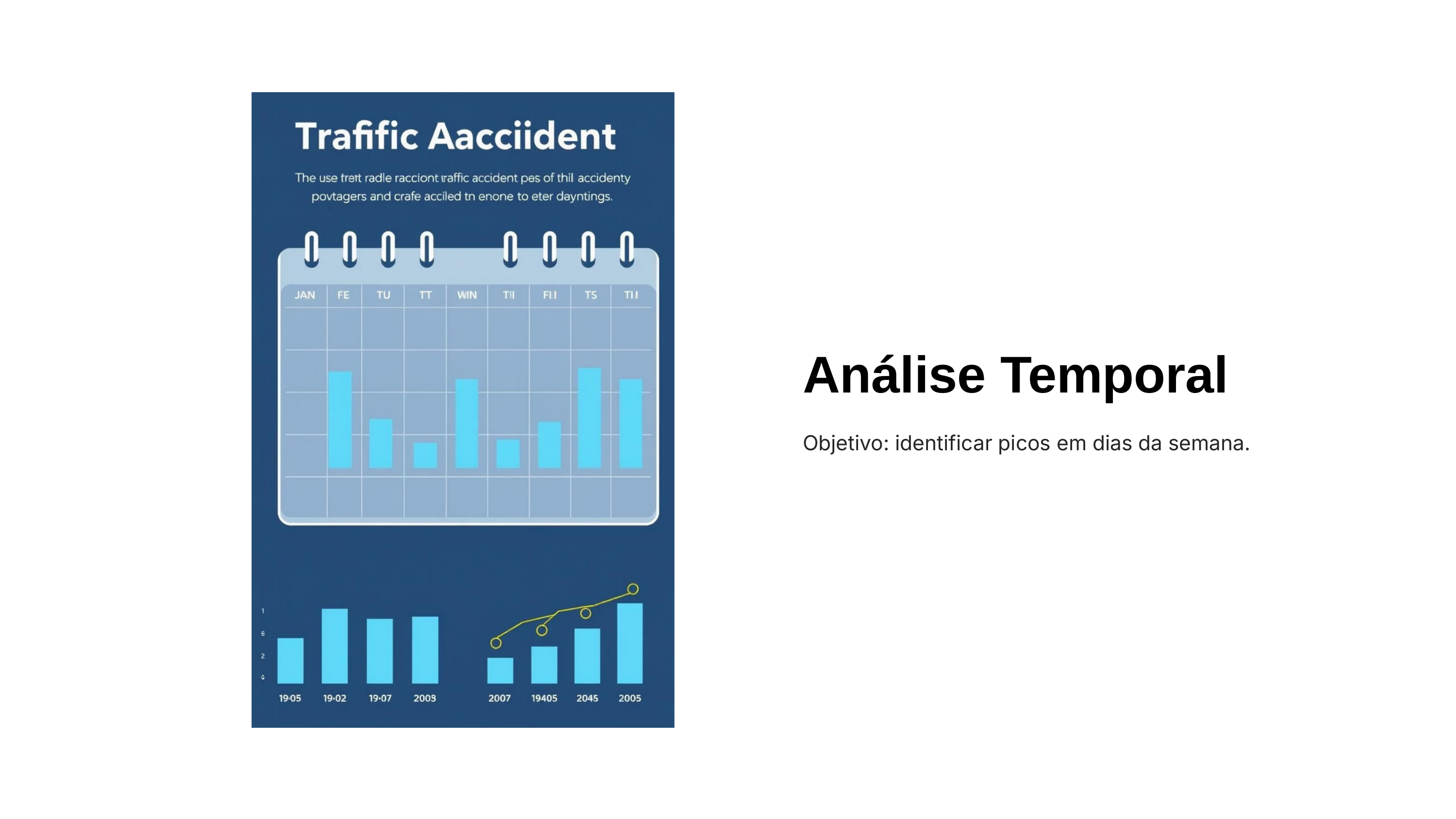

Análise Temporal
Objetivo: identificar picos em dias da semana.